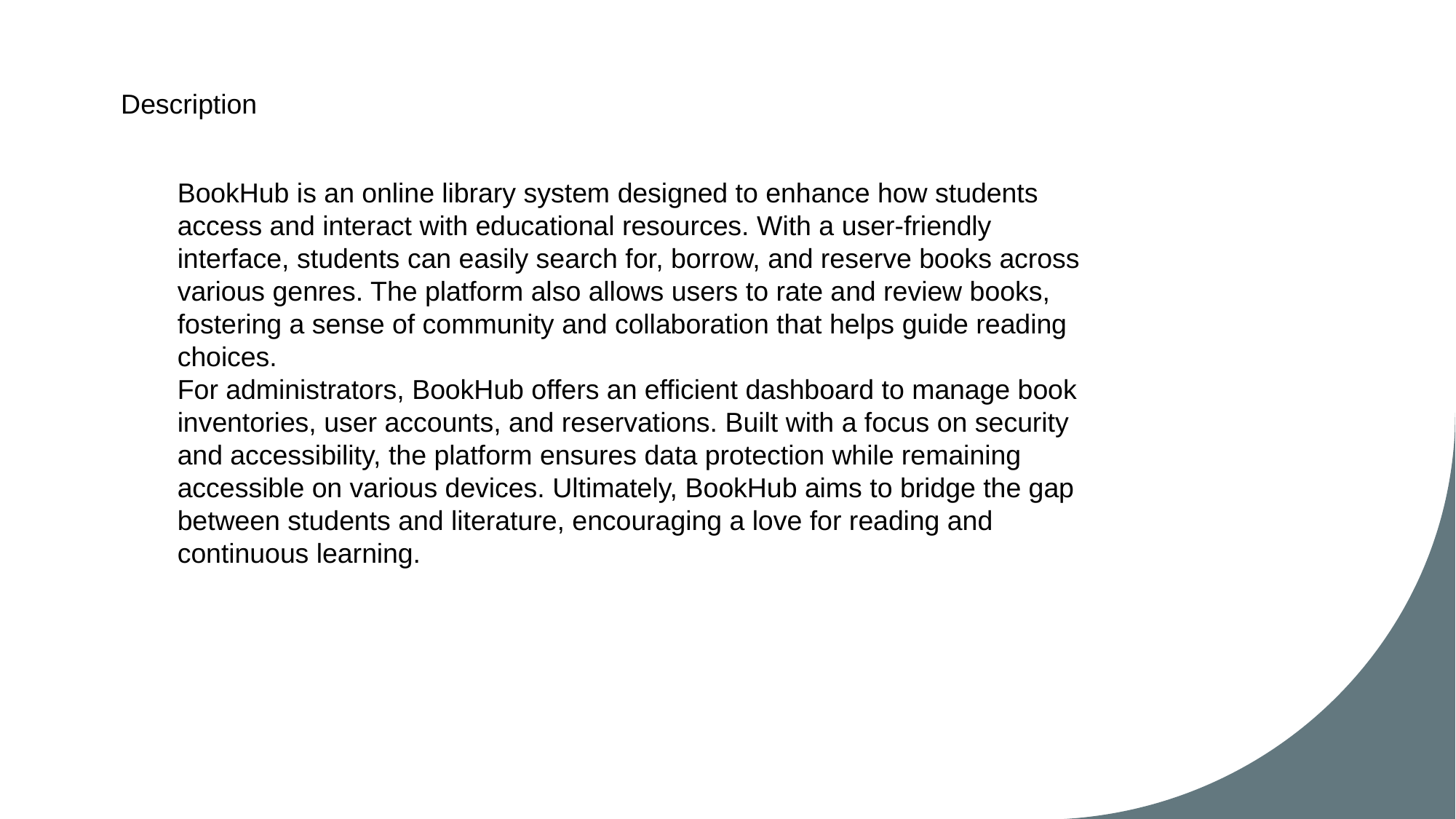

Description
BookHub is an online library system designed to enhance how students access and interact with educational resources. With a user-friendly interface, students can easily search for, borrow, and reserve books across various genres. The platform also allows users to rate and review books, fostering a sense of community and collaboration that helps guide reading choices.
For administrators, BookHub offers an efficient dashboard to manage book inventories, user accounts, and reservations. Built with a focus on security and accessibility, the platform ensures data protection while remaining accessible on various devices. Ultimately, BookHub aims to bridge the gap between students and literature, encouraging a love for reading and continuous learning.